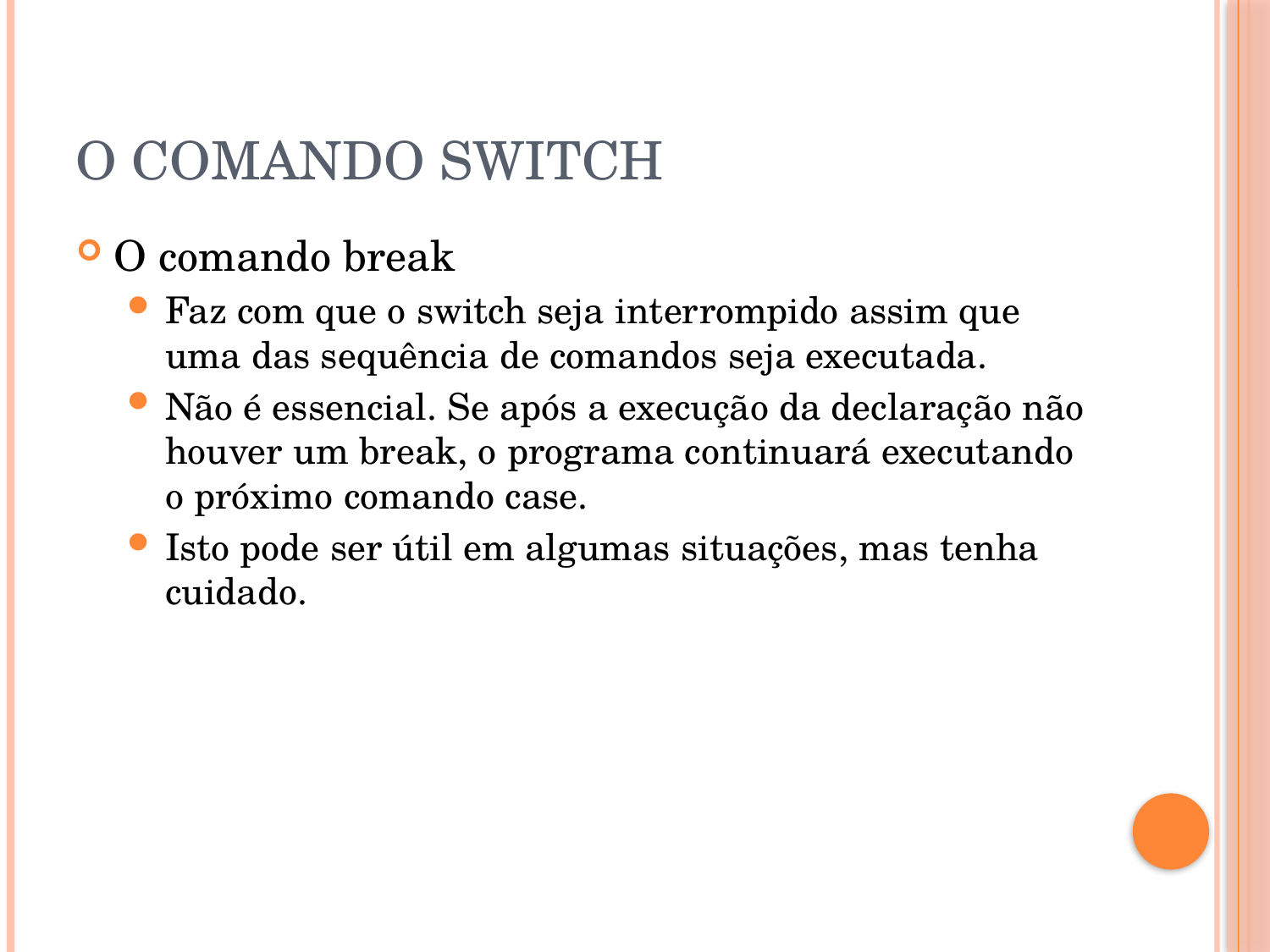

# O comando switch
O comando break
Faz com que o switch seja interrompido assim que uma das sequência de comandos seja executada.
Não é essencial. Se após a execução da declaração não houver um break, o programa continuará executando o próximo comando case.
Isto pode ser útil em algumas situações, mas tenha cuidado.